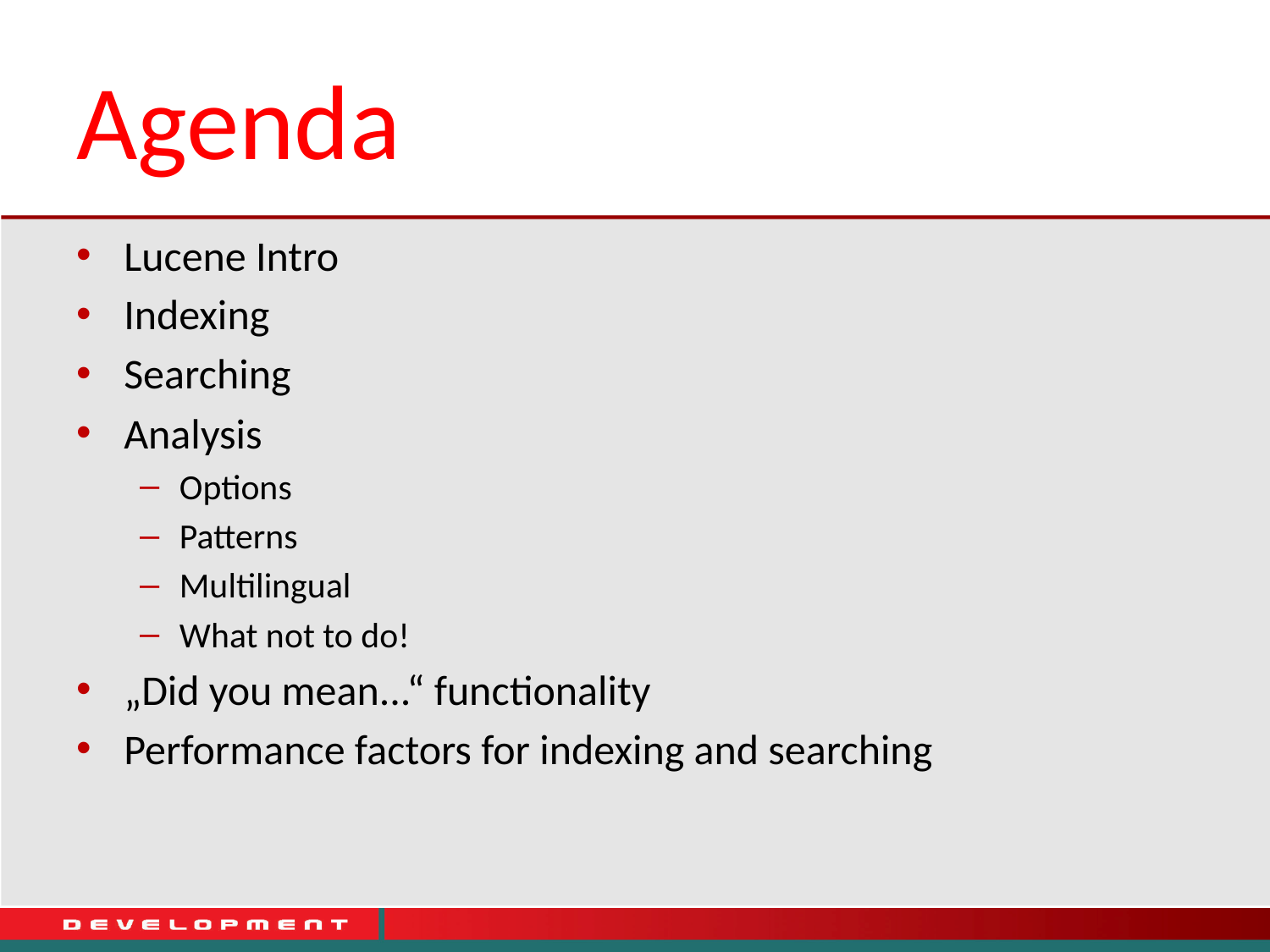

# Agenda
Lucene Intro
Indexing
Searching
Analysis
Options
Patterns
Multilingual
What not to do!
„Did you mean...“ functionality
Performance factors for indexing and searching